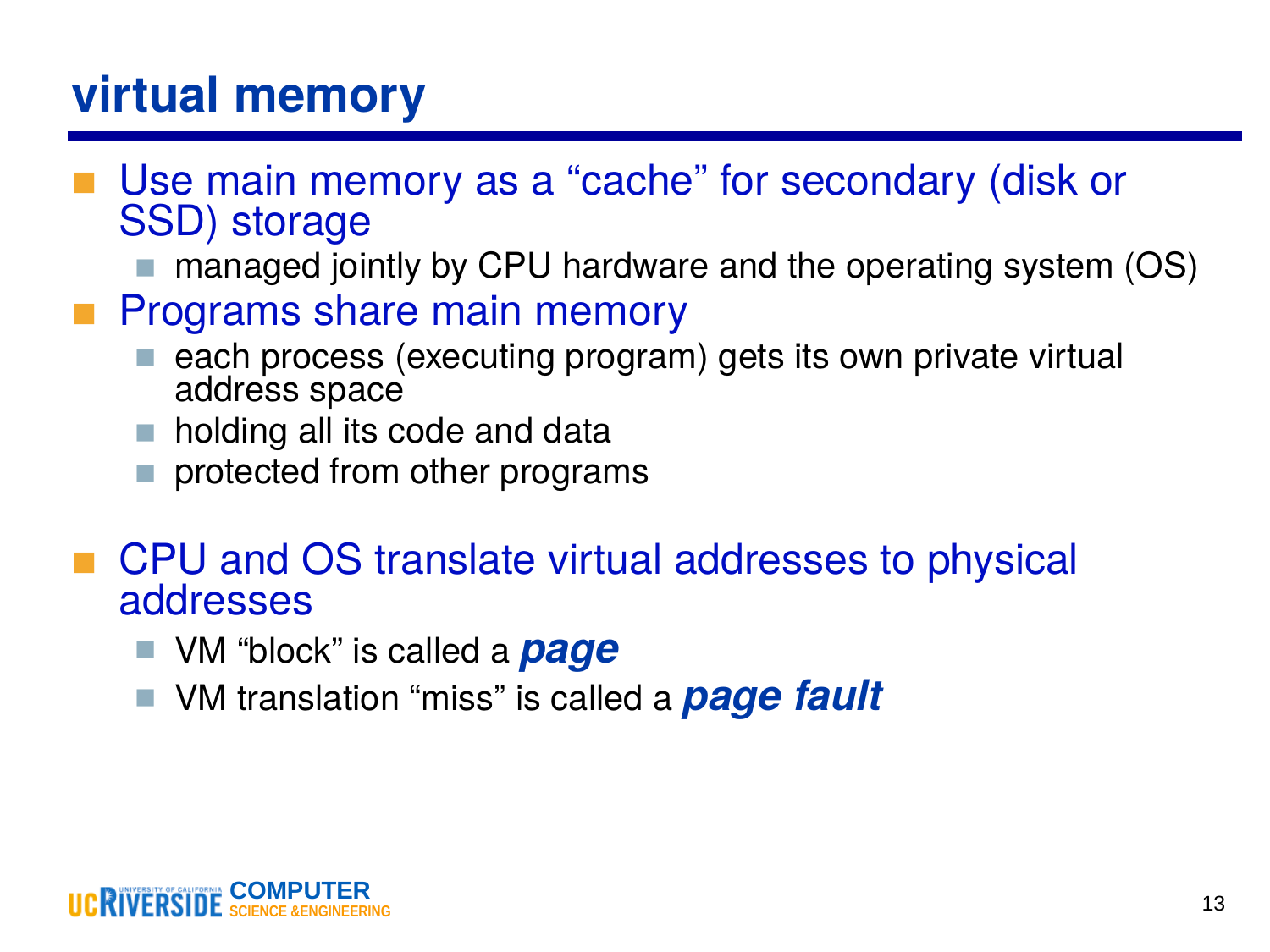

# virtual memory
Use main memory as a “cache” for secondary (disk or SSD) storage
managed jointly by CPU hardware and the operating system (OS)
Programs share main memory
each process (executing program) gets its own private virtual address space
holding all its code and data
protected from other programs

CPU and OS translate virtual addresses to physical addresses
VM “block” is called a page
VM translation “miss” is called a page fault
13